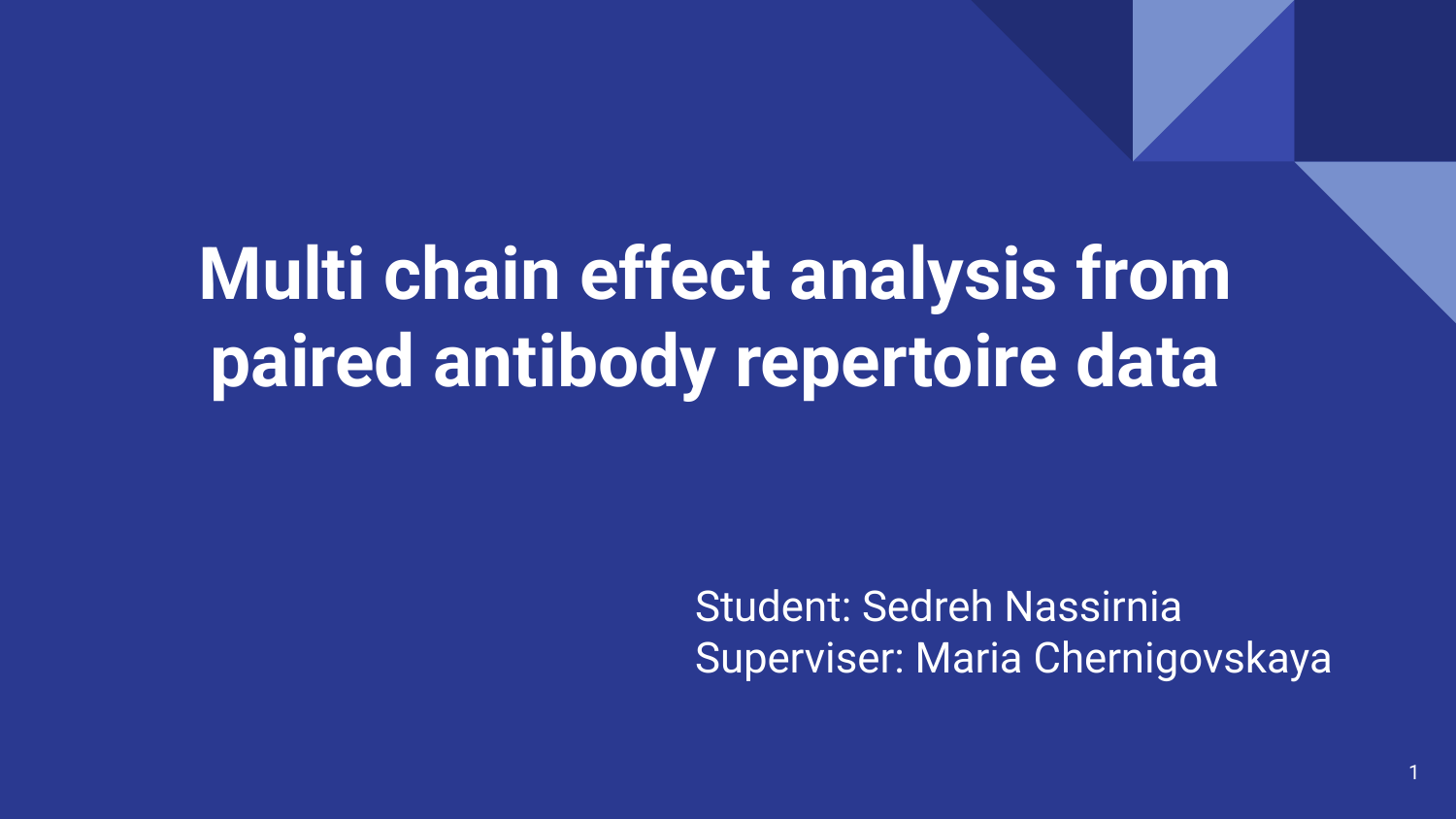

# Multi chain effect analysis from paired antibody repertoire data
Student: Sedreh Nassirnia
Superviser: Maria Chernigovskaya
1